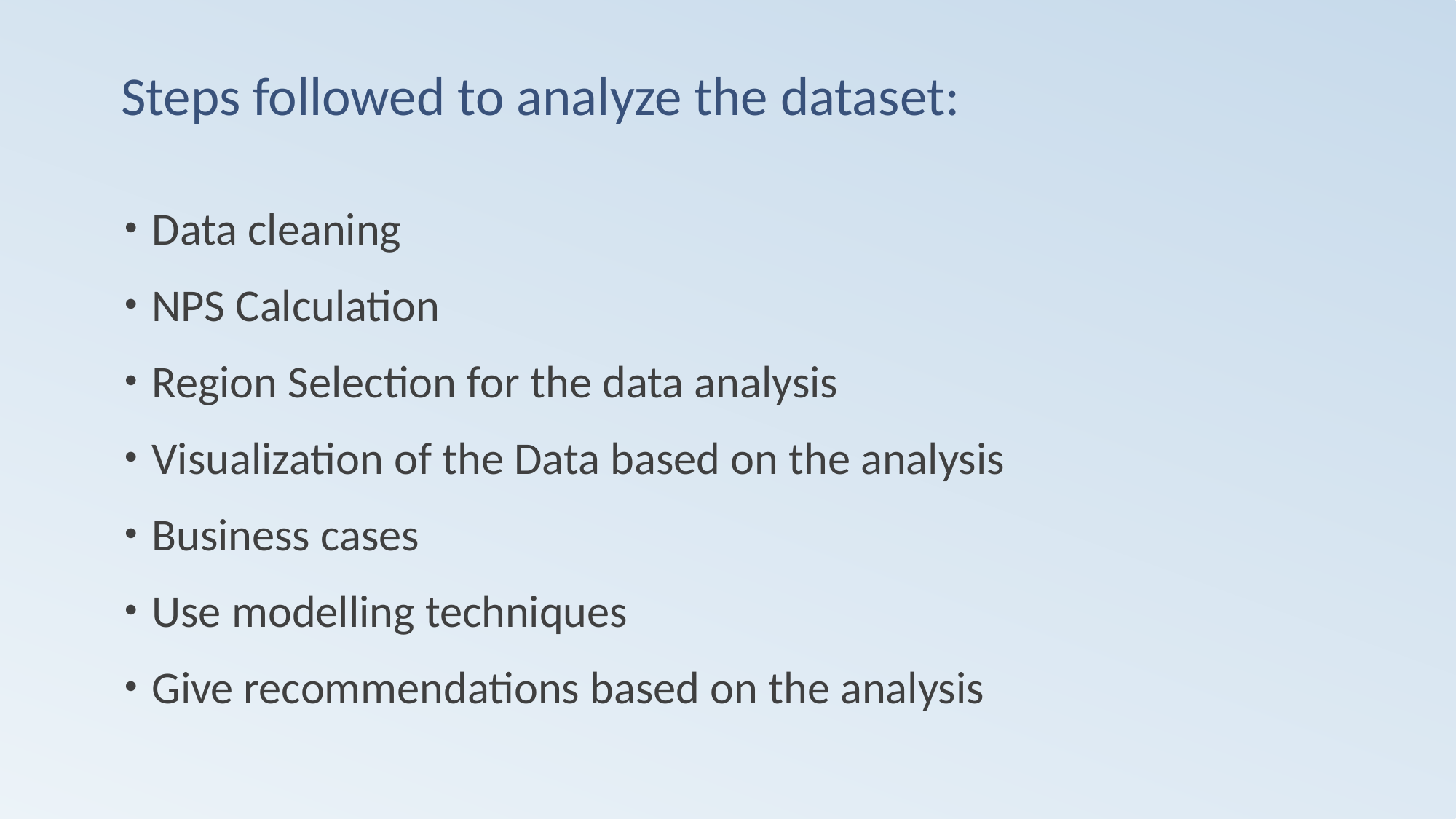

# Steps followed to analyze the dataset:
Data cleaning
NPS Calculation
Region Selection for the data analysis
Visualization of the Data based on the analysis
Business cases
Use modelling techniques
Give recommendations based on the analysis